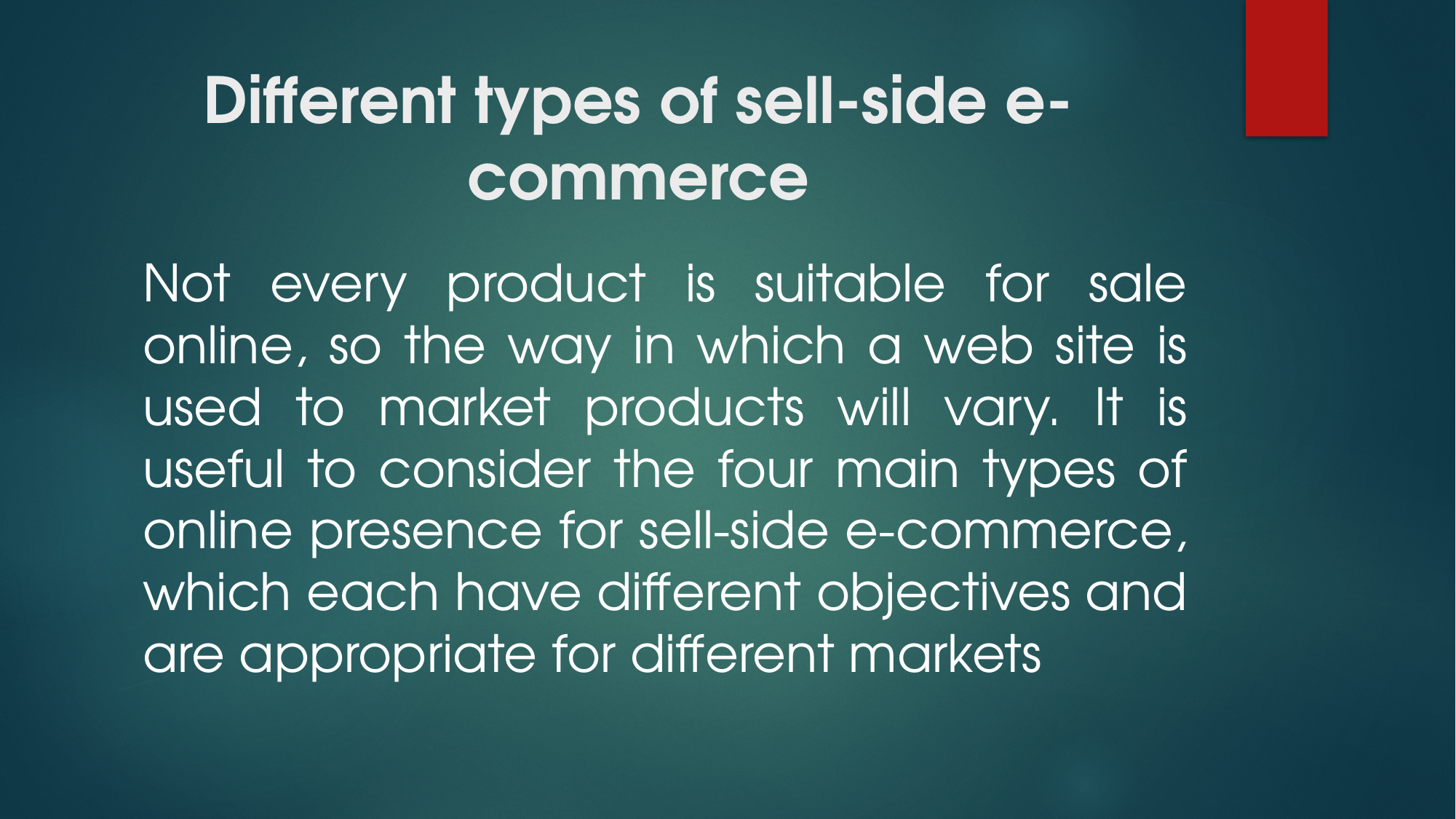

# Different types of sell-side e-commerce
Not every product is suitable for sale online, so the way in which a web site is used to market products will vary. It is useful to consider the four main types of online presence for sell-side e-commerce, which each have different objectives and are appropriate for different markets